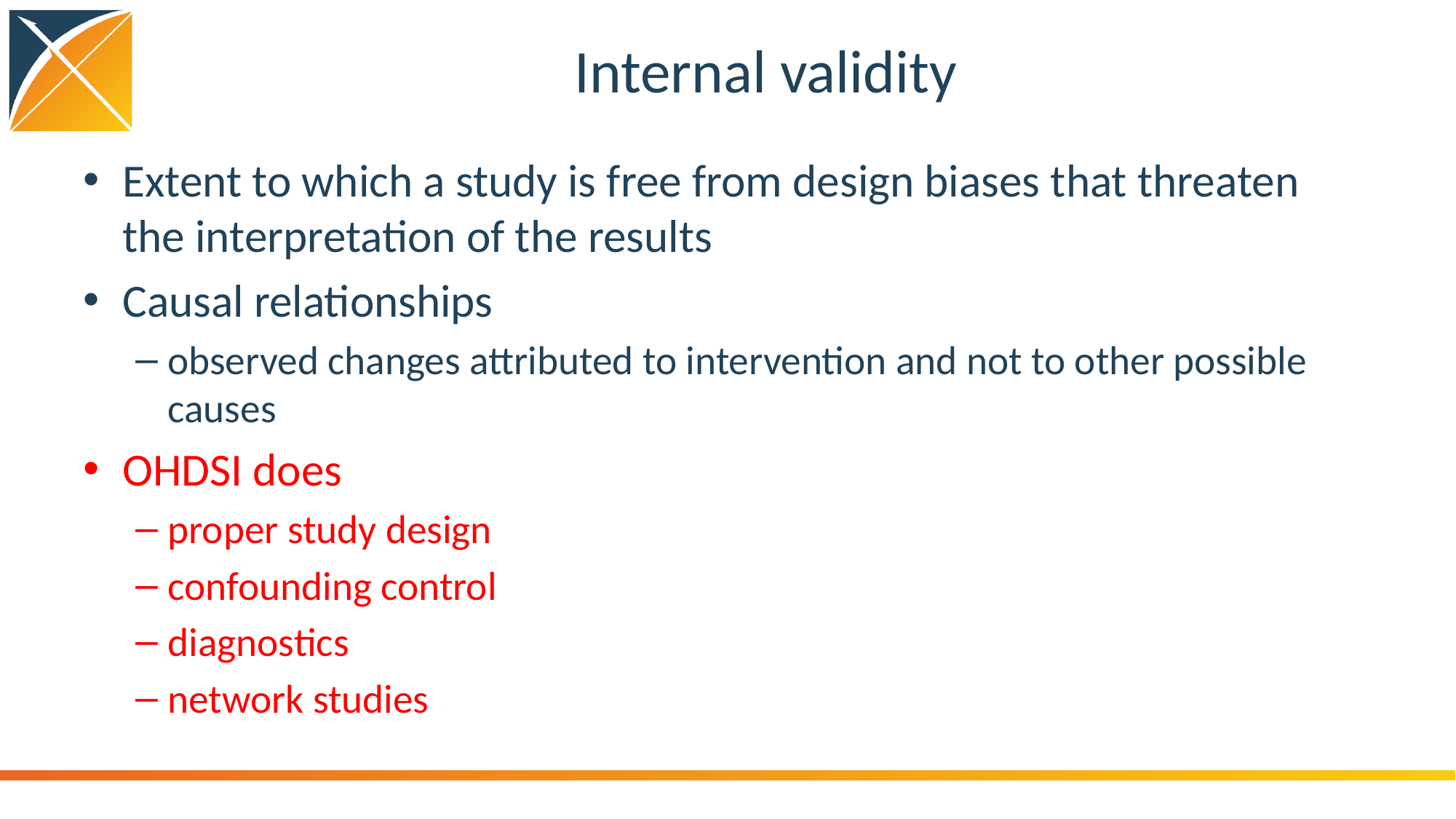

# Internal validity
Extent to which a study is free from design biases that threaten the interpretation of the results
Causal relationships
observed changes attributed to intervention and not to other possible causes
OHDSI does
proper study design
confounding control
diagnostics
network studies